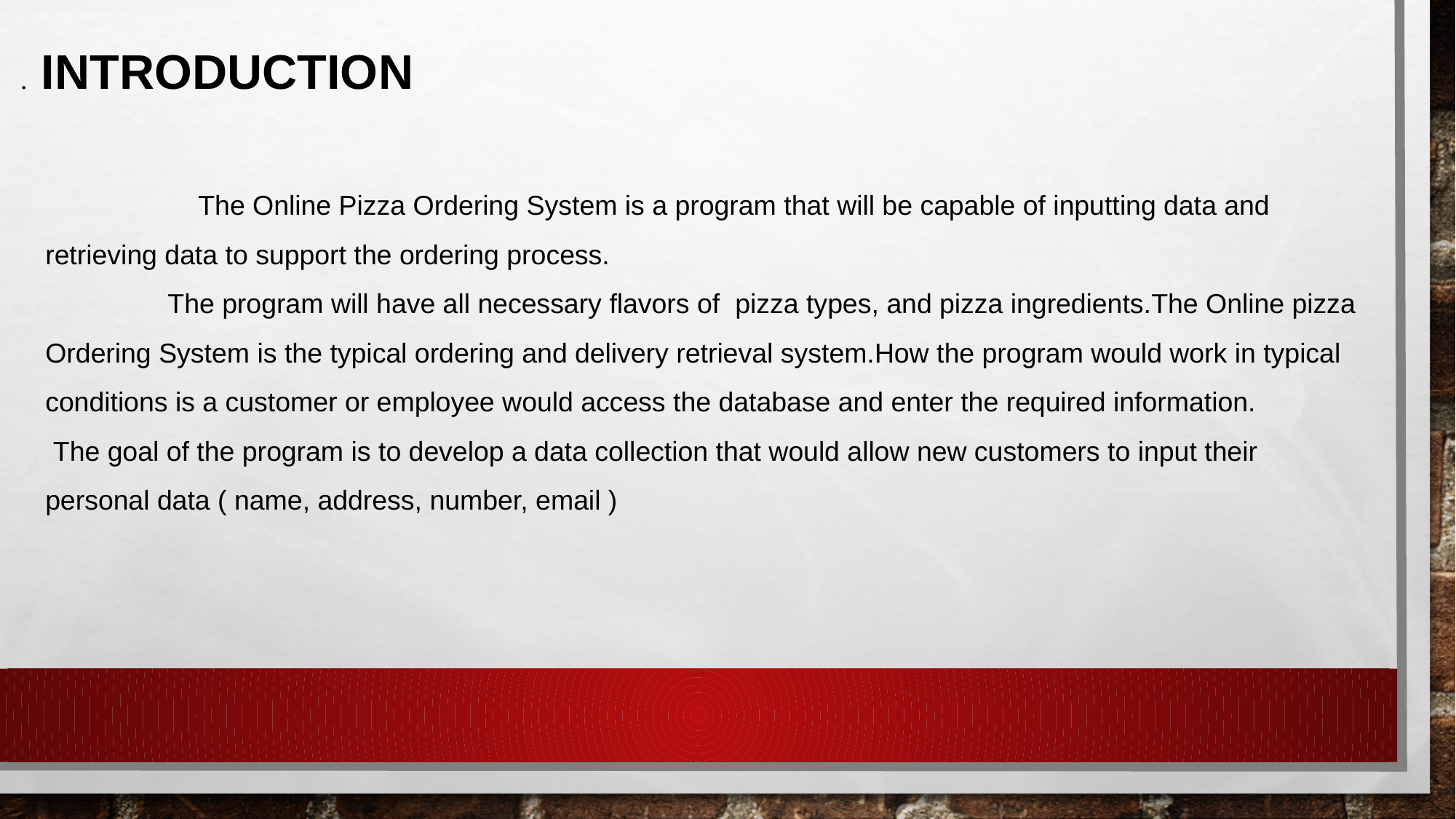

.  INTRODUCTION
                        The Online Pizza Ordering System is a program that will be capable of inputting data and retrieving data to support the ordering process.
                The program will have all necessary flavors of  pizza types, and pizza ingredients.The Online pizza Ordering System is the typical ordering and delivery retrieval system.How the program would work in typical conditions is a customer or employee would access the database and enter the required information.
 The goal of the program is to develop a data collection that would allow new customers to input their personal data ( name, address, number, email )